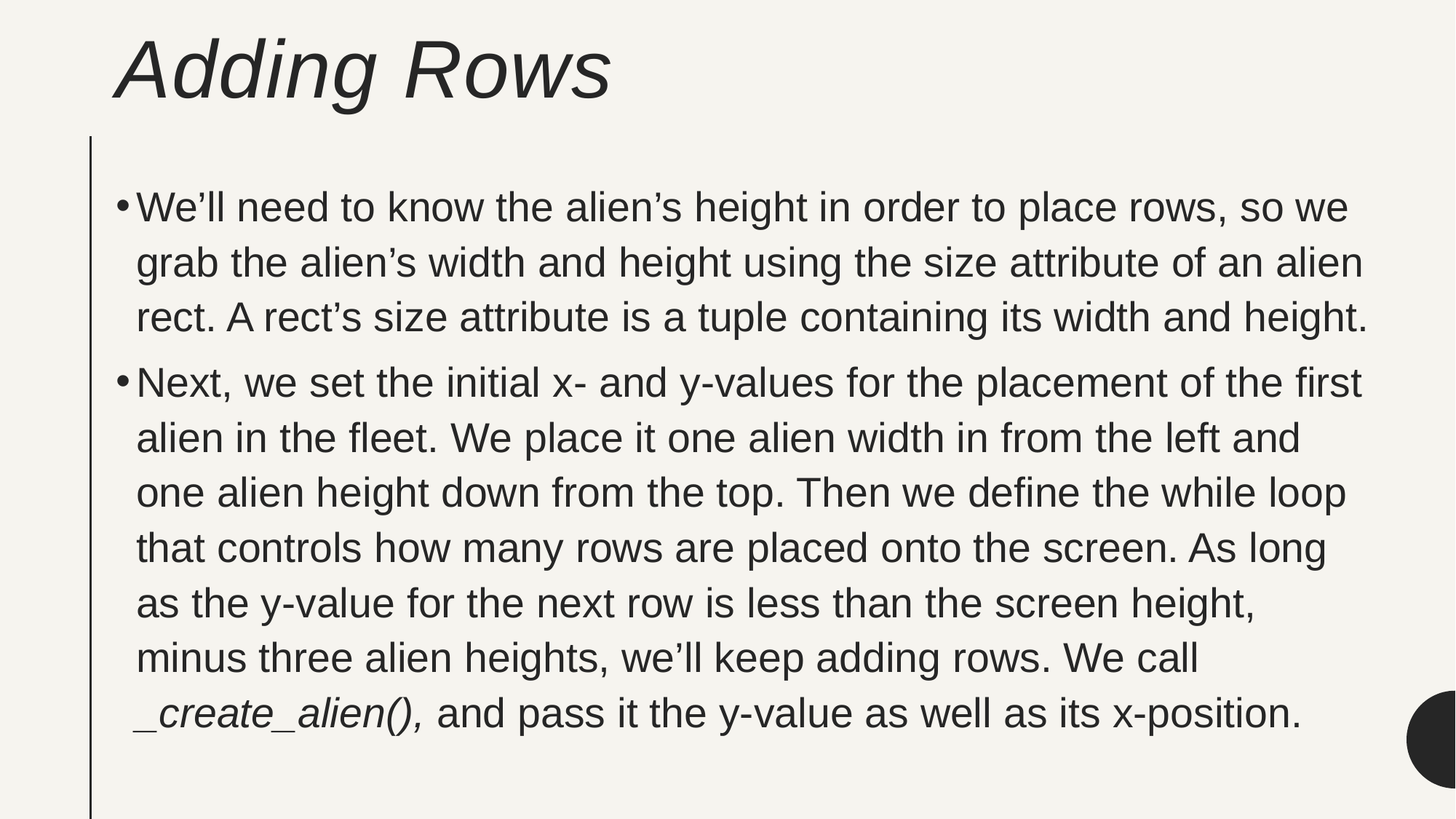

# Adding Rows
We’ll need to know the alien’s height in order to place rows, so we grab the alien’s width and height using the size attribute of an alien rect. A rect’s size attribute is a tuple containing its width and height.
Next, we set the initial x- and y-values for the placement of the first alien in the fleet. We place it one alien width in from the left and one alien height down from the top. Then we define the while loop that controls how many rows are placed onto the screen. As long as the y-value for the next row is less than the screen height, minus three alien heights, we’ll keep adding rows. We call _create_alien(), and pass it the y-value as well as its x-position.